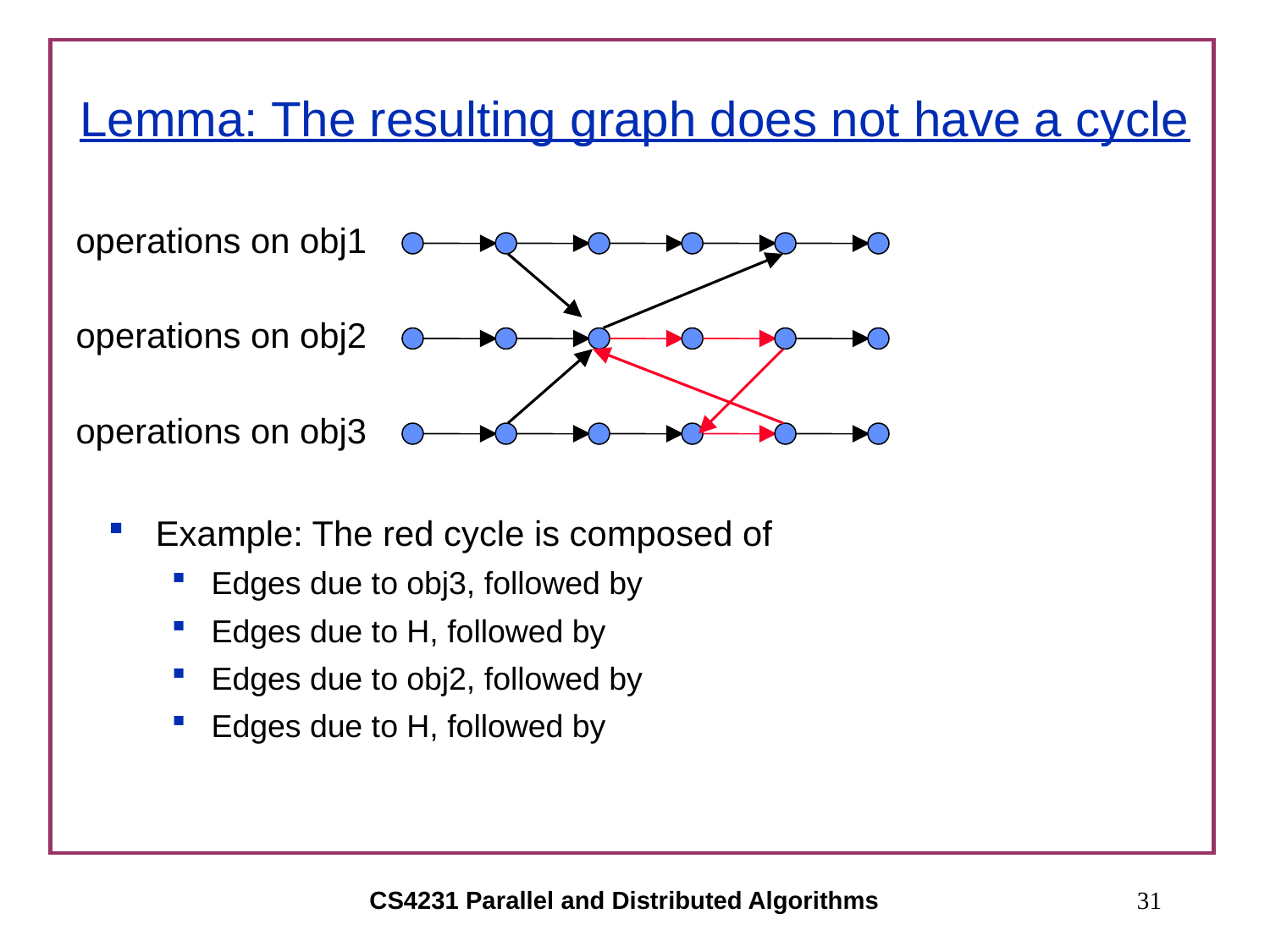

# Lemma: The resulting graph does not have a cycle
operations on obj1

operations on obj2

operations on obj3

Example: The red cycle is composed of
Edges due to obj3, followed by
Edges due to H, followed by
Edges due to obj2, followed by
Edges due to H, followed by
CS4231 Parallel and Distributed Algorithms
31